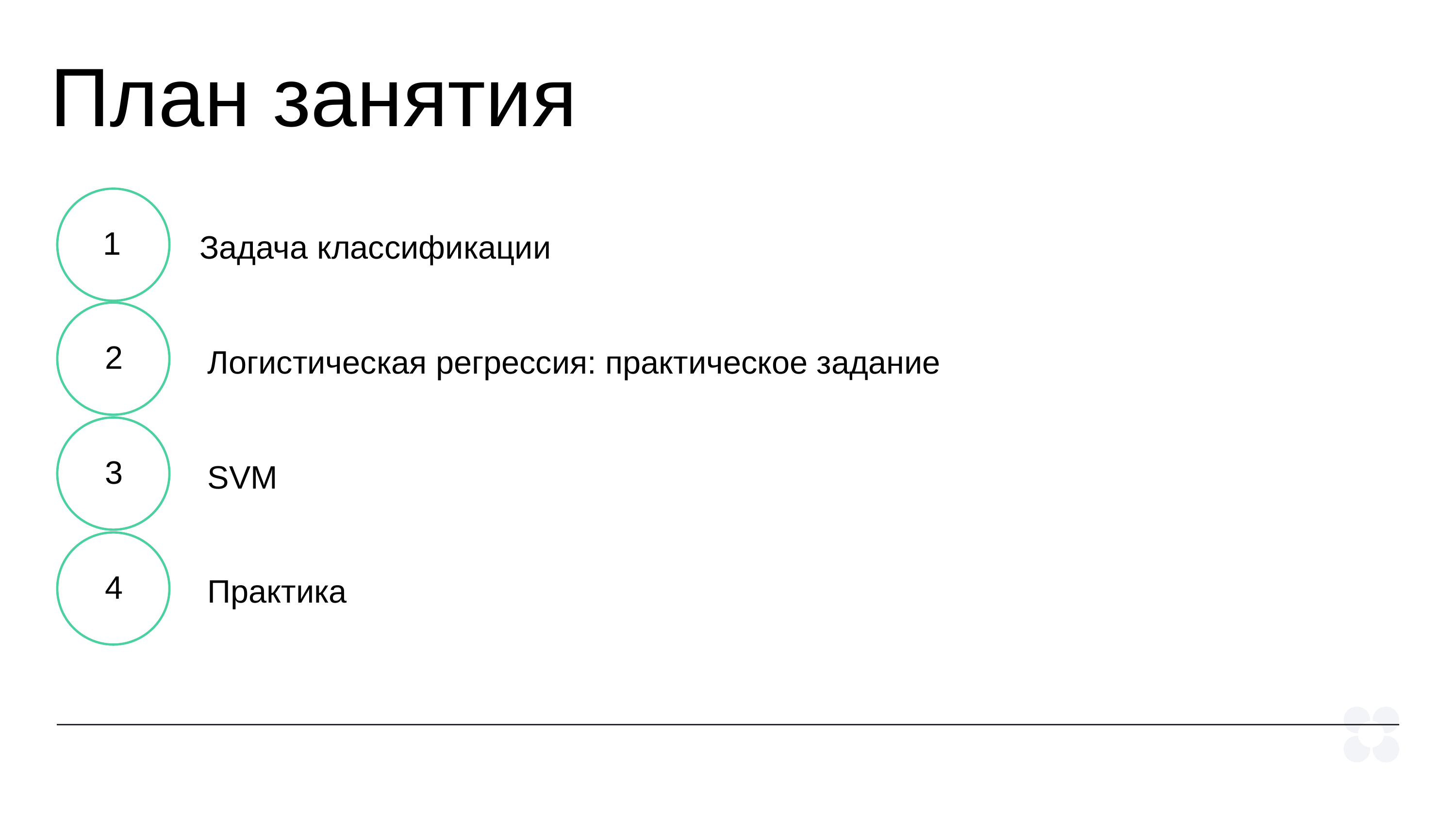

План занятия

1
Задача классификации

2
Логистическая регрессия: практическое задание

3
SVM

4
Практика